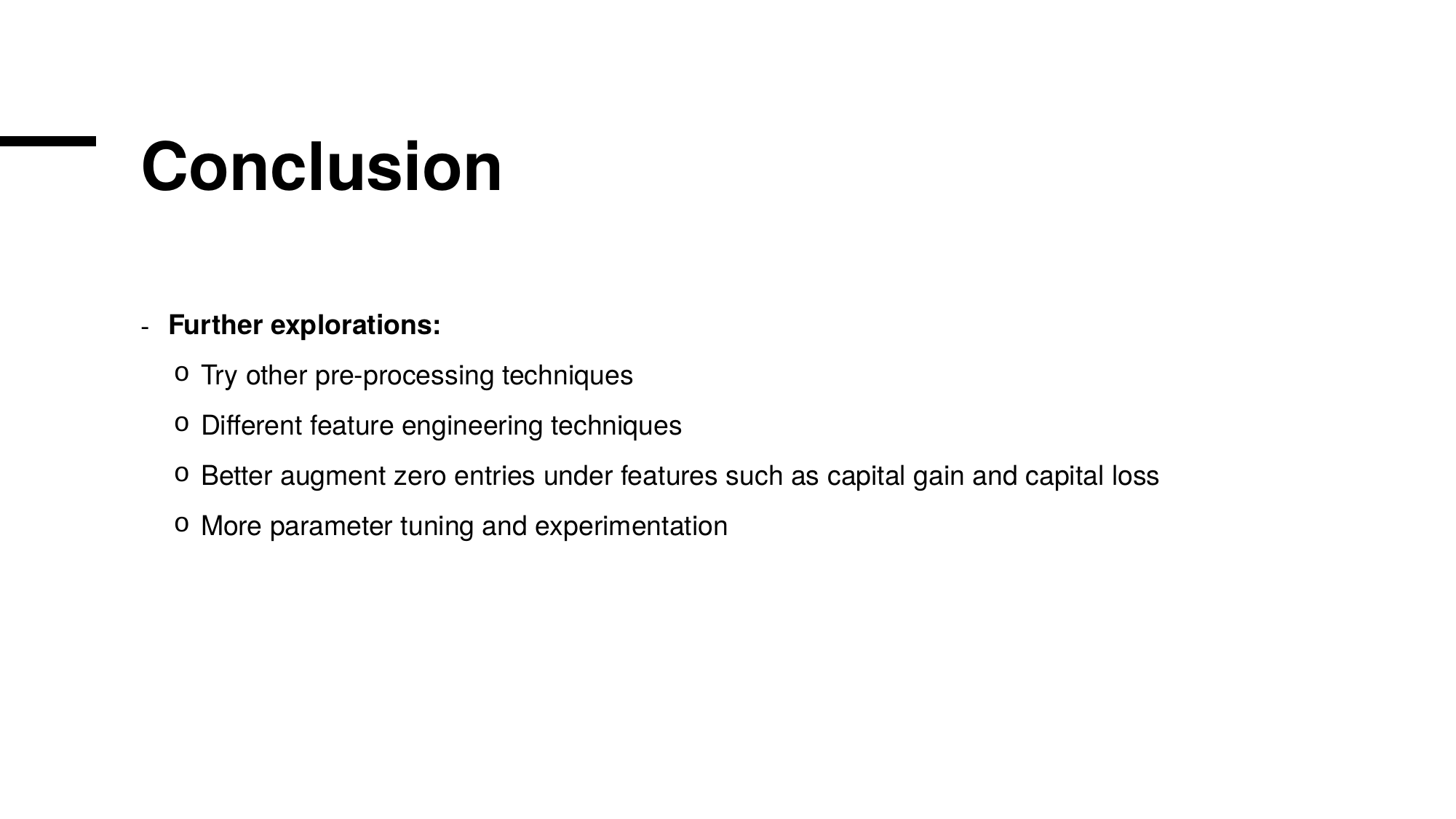

# Conclusion
Further explorations:
Try other pre-processing techniques
Different feature engineering techniques
Better augment zero entries under features such as capital gain and capital loss
More parameter tuning and experimentation